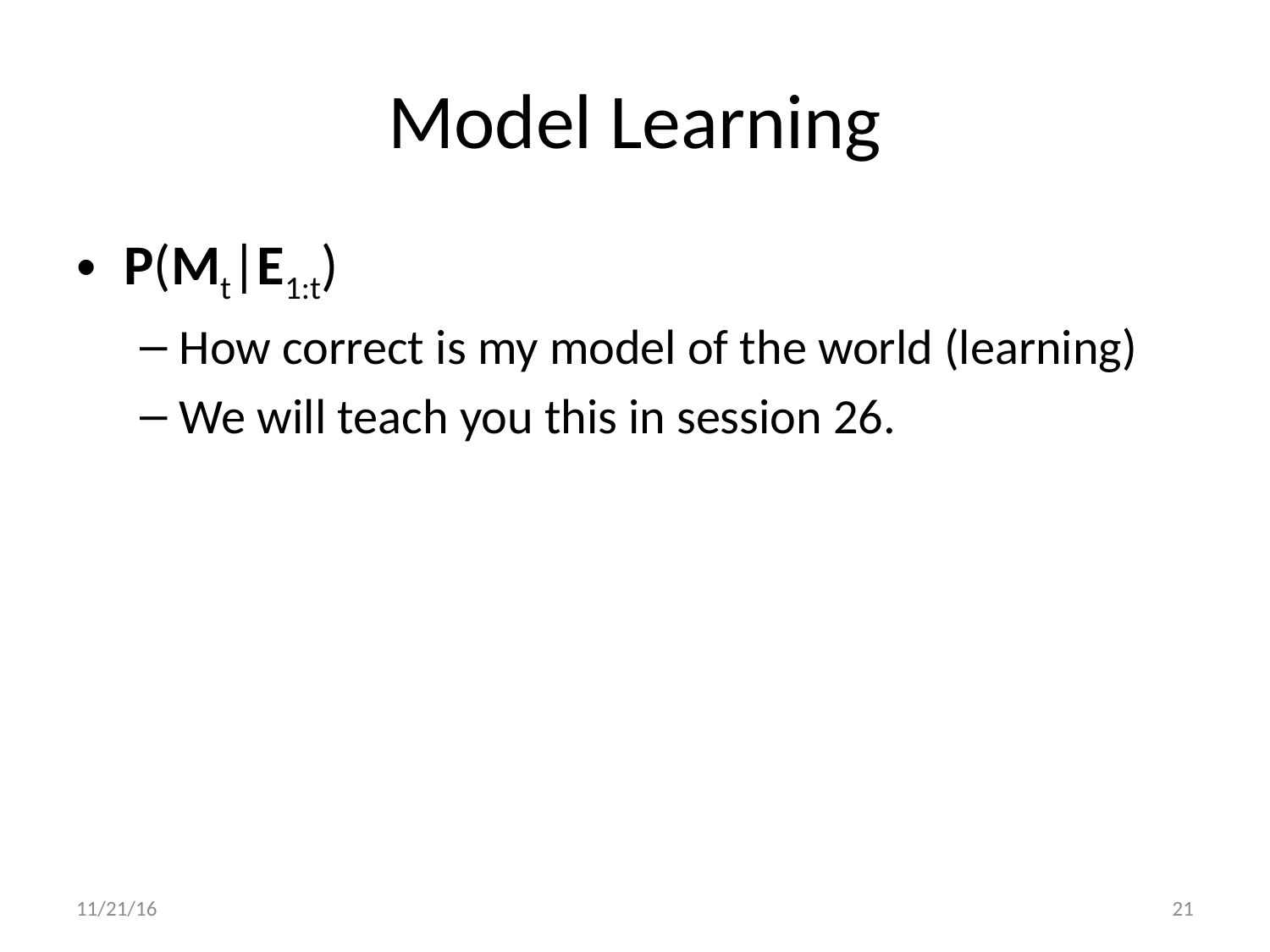

# Model Learning
P(Mt|E1:t)
How correct is my model of the world (learning)
We will teach you this in session 26.
11/21/16
21